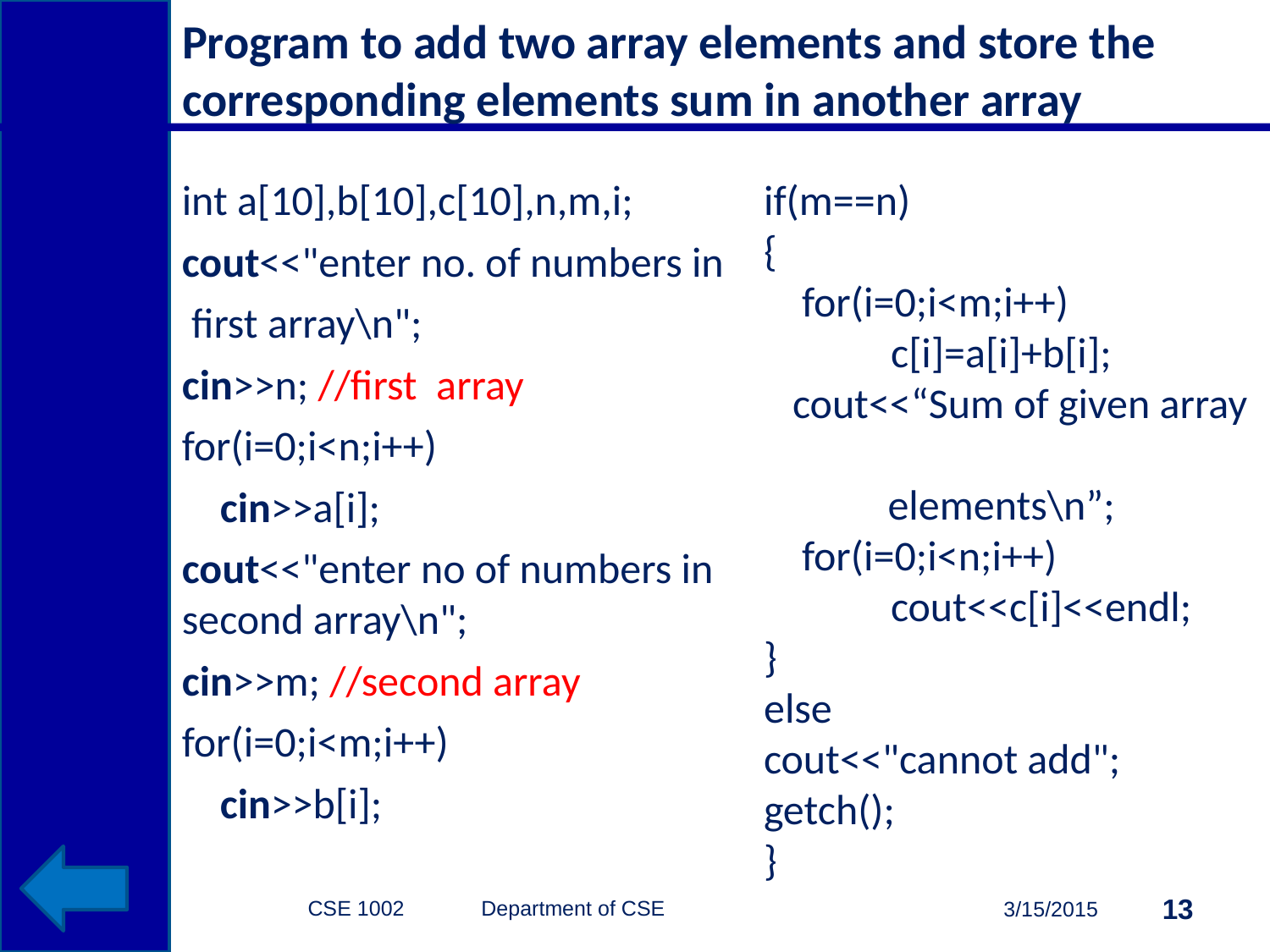

# Program to add two array elements and store the corresponding elements sum in another array
int a[10],b[10],c[10],n,m,i;
cout<<"enter no. of numbers in
 first array\n";
cin>>n; //first  array
for(i=0;i<n;i++)
    cin>>a[i];
cout<<"enter no of numbers in second array\n";
cin>>m; //second array
for(i=0;i<m;i++)
    cin>>b[i];
if(m==n)
{
    for(i=0;i<m;i++)
	c[i]=a[i]+b[i];
   cout<<“Sum of given array
             elements\n”;
    for(i=0;i<n;i++)
	cout<<c[i]<<endl;
}
else
cout<<"cannot add";
getch();
}

CSE 1002             Department of CSE
13
3/15/2015